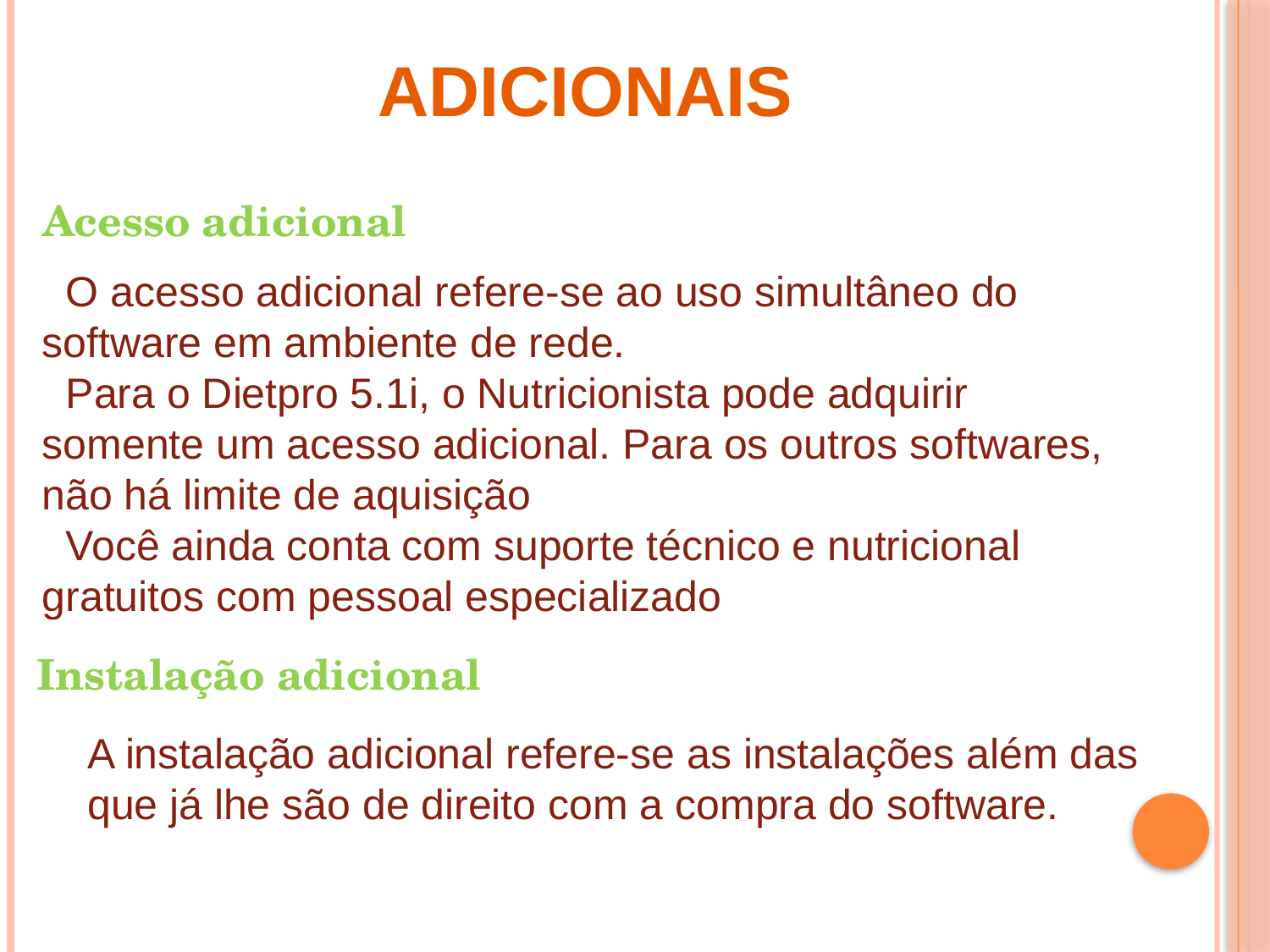

ADICIONAIS
Acesso adicional
  O acesso adicional refere-se ao uso simultâneo do software em ambiente de rede.
  Para o Dietpro 5.1i, o Nutricionista pode adquirir somente um acesso adicional. Para os outros softwares, não há limite de aquisição
  Você ainda conta com suporte técnico e nutricional gratuitos com pessoal especializado

  Instalação adicional

   A instalação adicional refere-se as instalações além das    que já lhe são de direito com a compra do software.